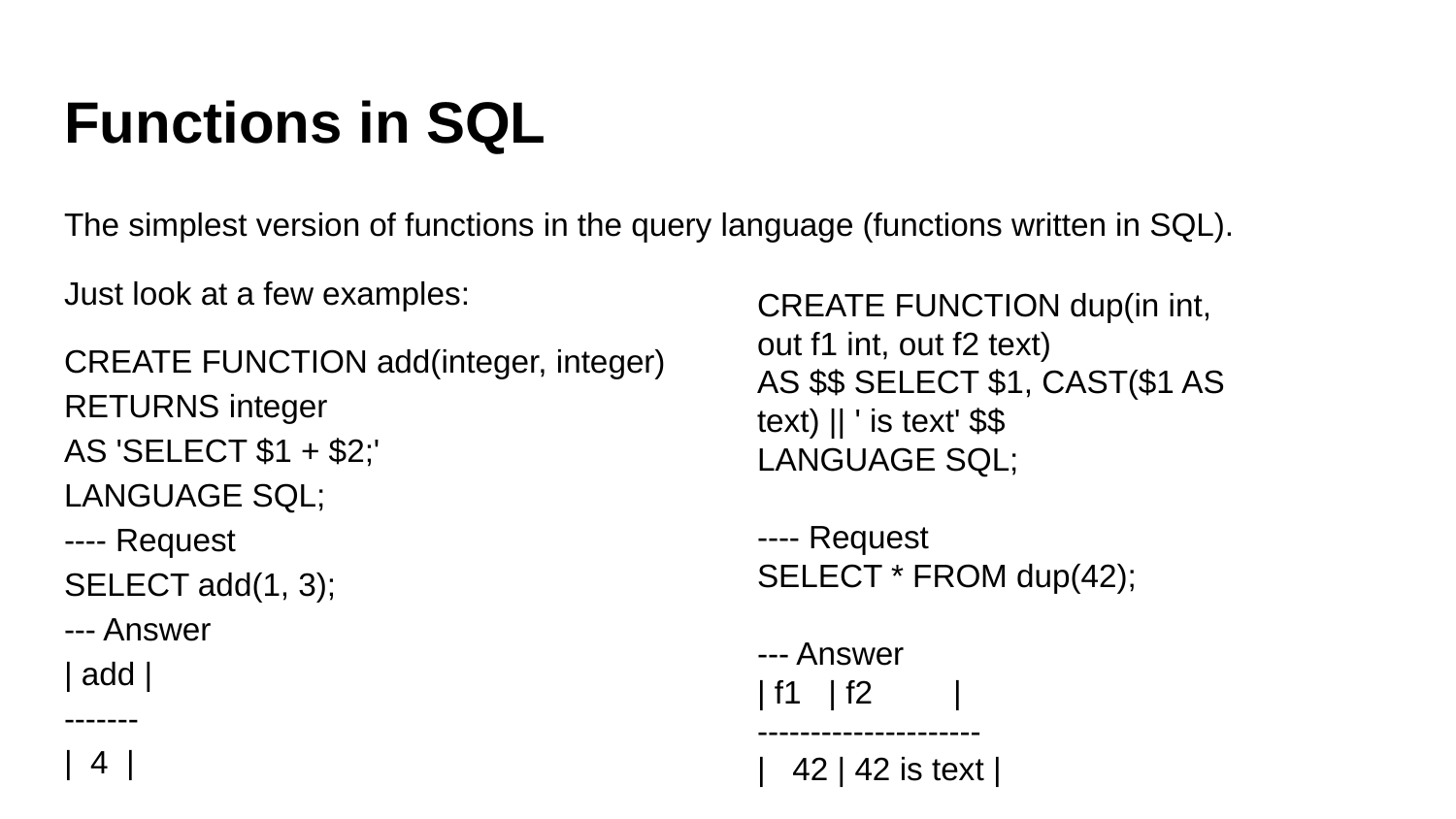

# Functions in SQL
The simplest version of functions in the query language (functions written in SQL).
Just look at a few examples:
CREATE FUNCTION add(integer, integer)
RETURNS integer
AS 'SELECT $1 + $2;'
LANGUAGE SQL;
---- Request
SELECT add(1, 3);
--- Answer
| add |
-------
|  4  |
CREATE FUNCTION dup(in int, out f1 int, out f2 text)
AS $$ SELECT $1, CAST($1 AS text) || ' is text' $$
LANGUAGE SQL;

---- Request
SELECT * FROM dup(42);

--- Answer
| f1   | f2         |
---------------------
|   42 | 42 is text |